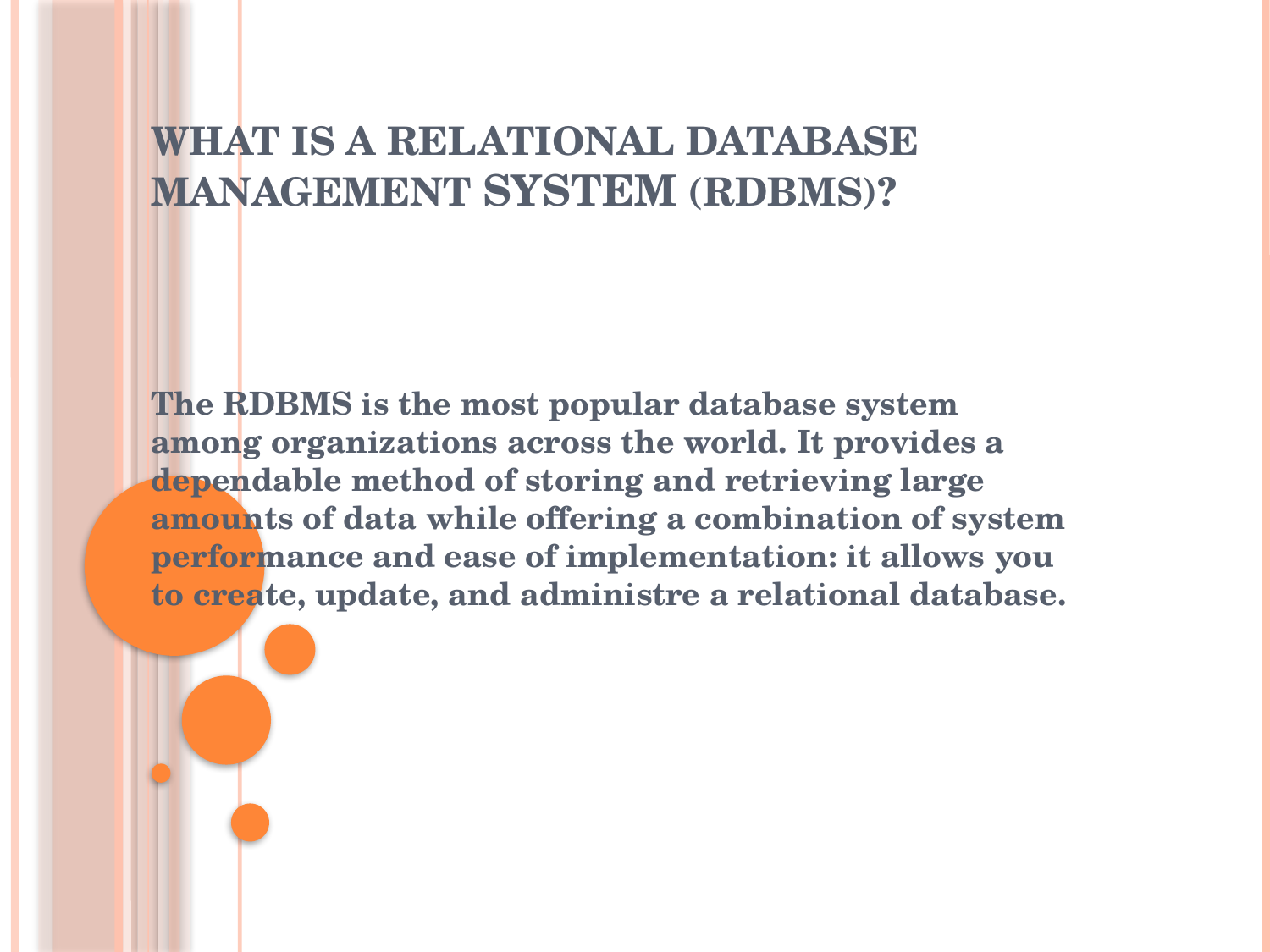

# What is a Relational Database Management System (RDBMS)?
The RDBMS is the most popular database system among organizations across the world. It provides a dependable method of storing and retrieving large amounts of data while offering a combination of system performance and ease of implementation: it allows you to create, update, and administre a relational database.